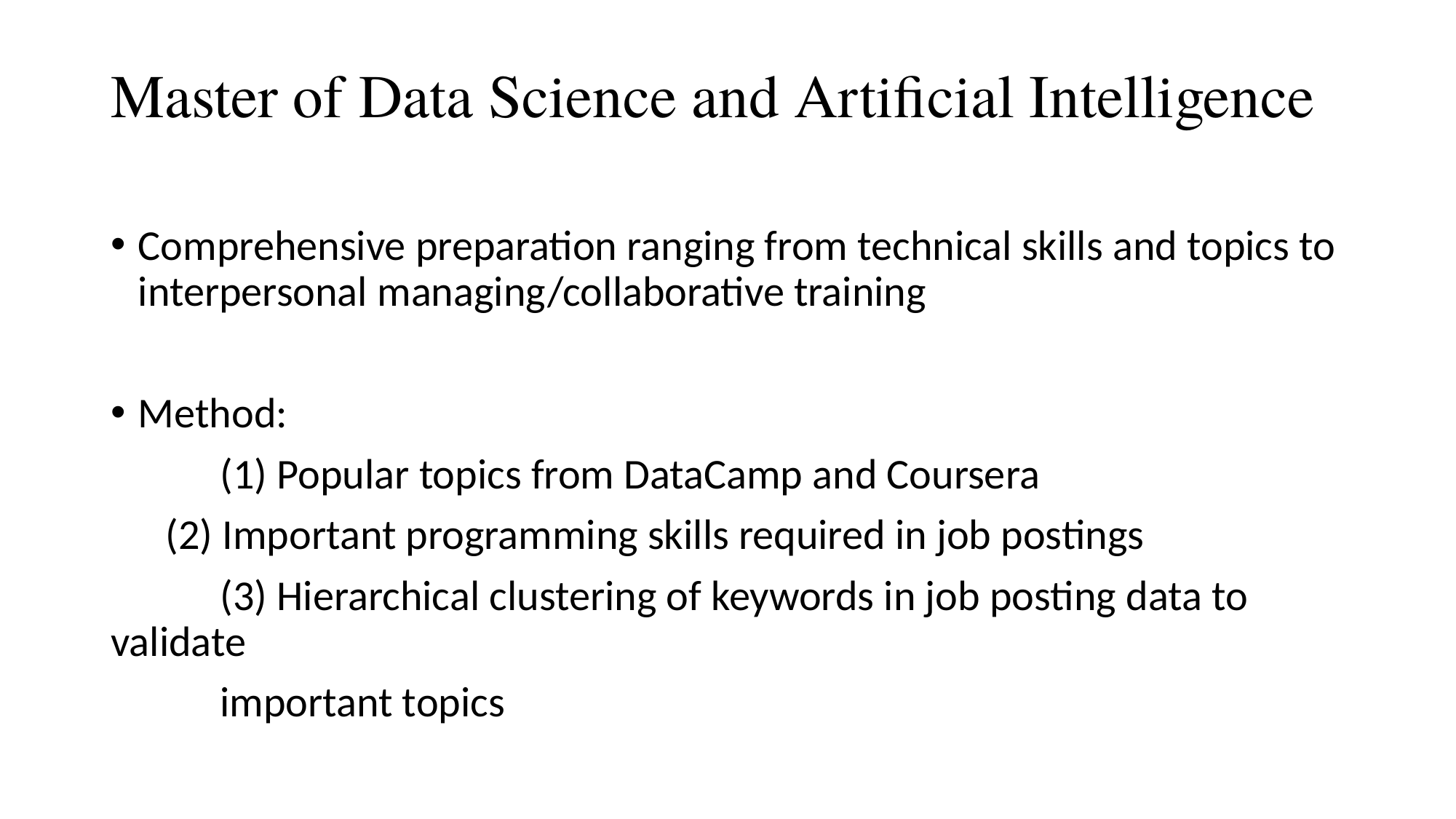

# Master of Data Science and Artificial Intelligence
Comprehensive preparation ranging from technical skills and topics to interpersonal managing/collaborative training

Method:
	(1) Popular topics from DataCamp and Coursera
(2) Important programming skills required in job postings
	(3) Hierarchical clustering of keywords in job posting data to validate
important topics